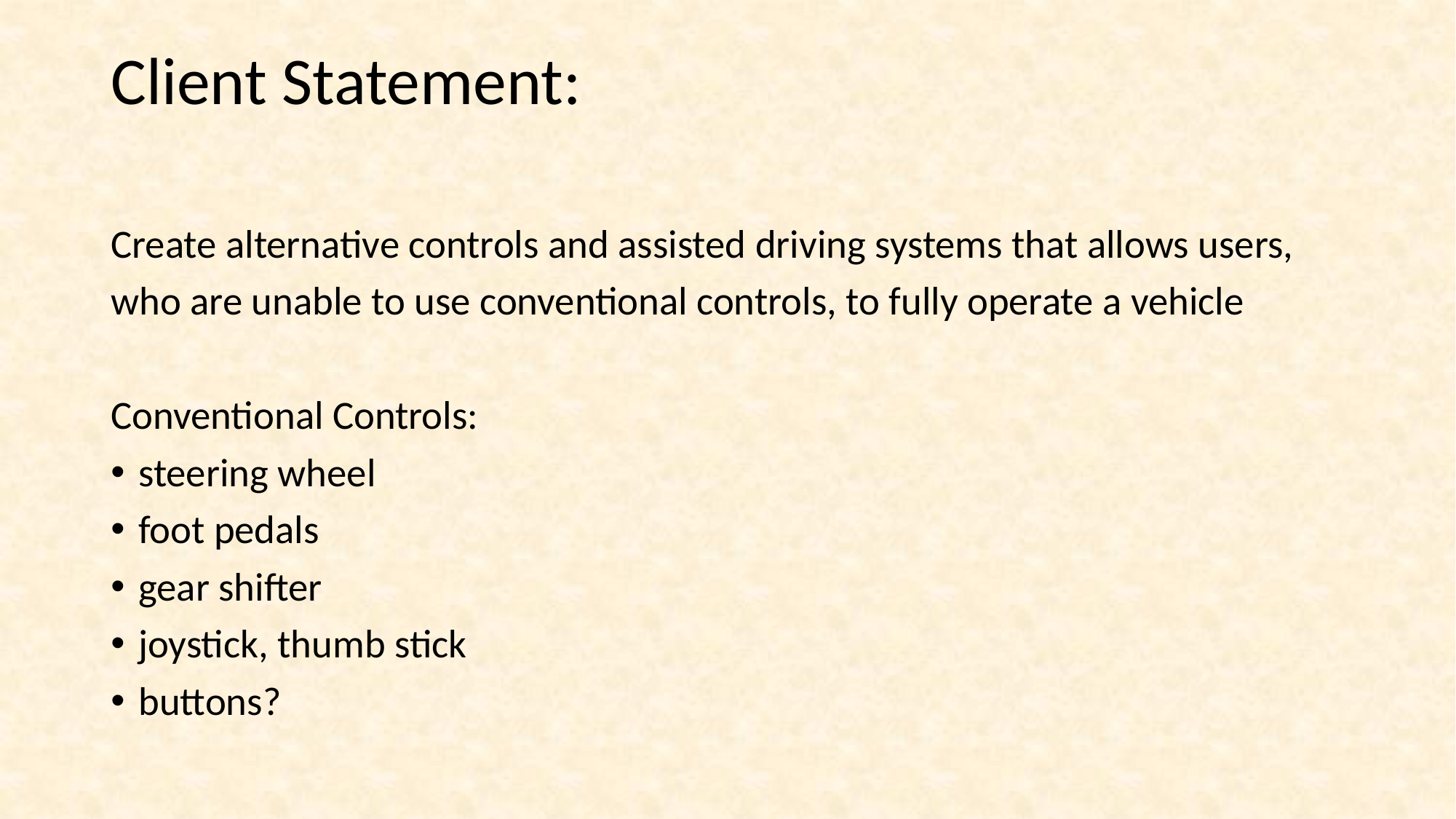

# Client Statement:
Create alternative controls and assisted driving systems that allows users,
who are unable to use conventional controls, to fully operate a vehicle

Conventional Controls:
steering wheel
foot pedals
gear shifter
joystick, thumb stick
buttons?